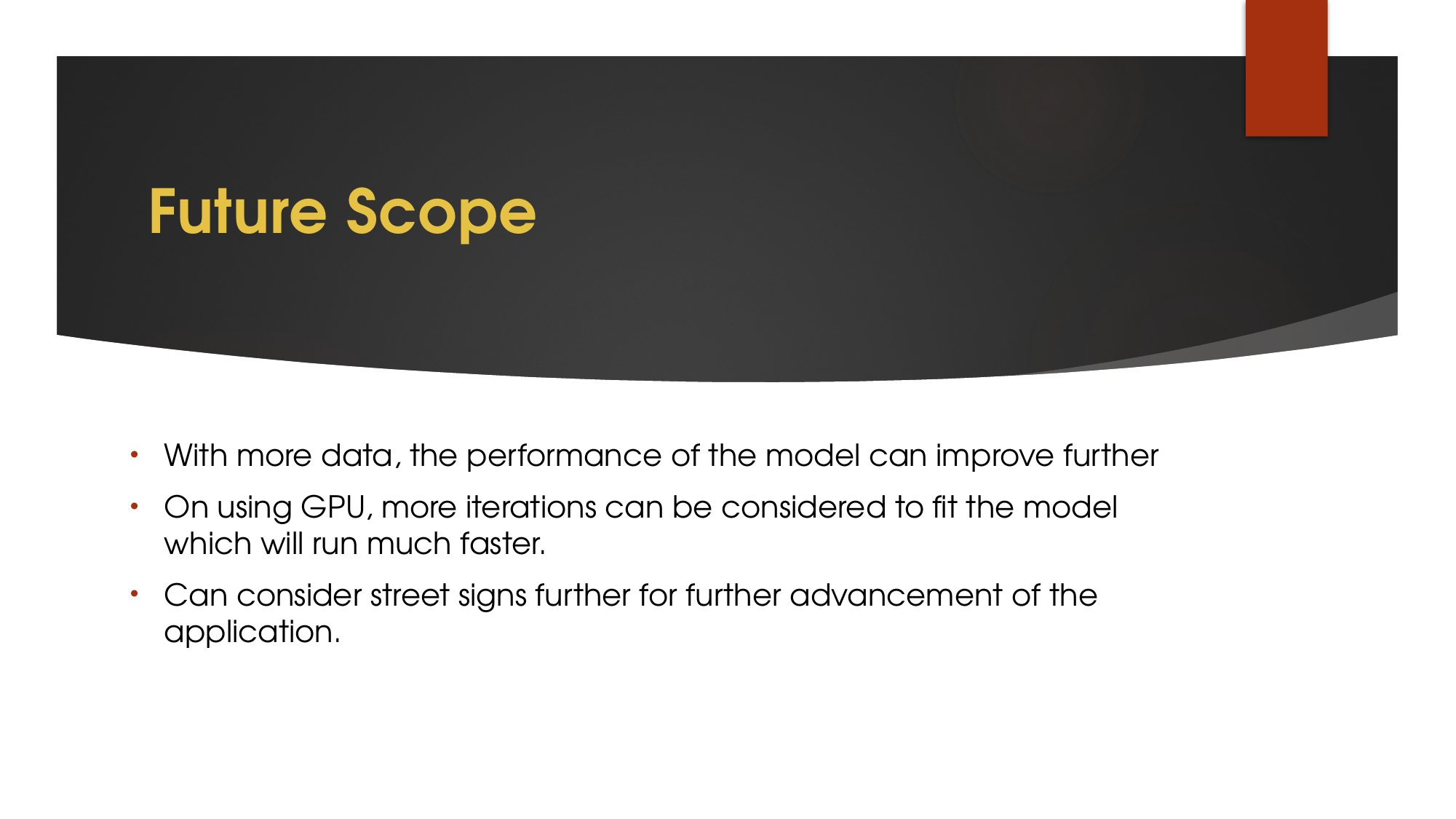

# Future Scope
With more data, the performance of the model can improve further
On using GPU, more iterations can be considered to fit the model which will run much faster.
Can consider street signs further for further advancement of the application.